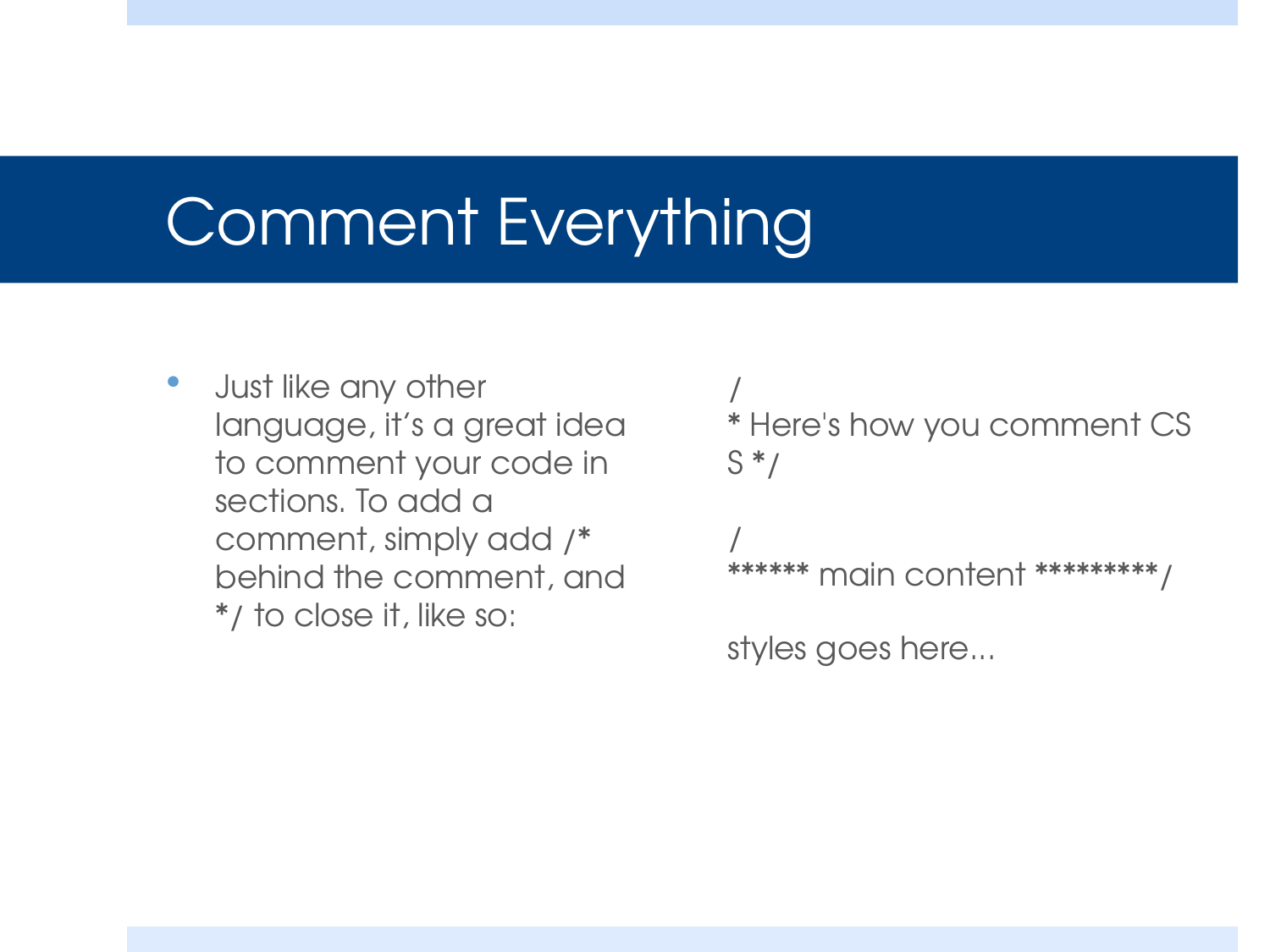

# Comment Everything
Just like any other language, it’s a great idea to comment your code in sections. To add a comment, simply add /* behind the comment, and */ to close it, like so:

/* Here's how you comment CSS */
/****** main content *********/
styles goes here...